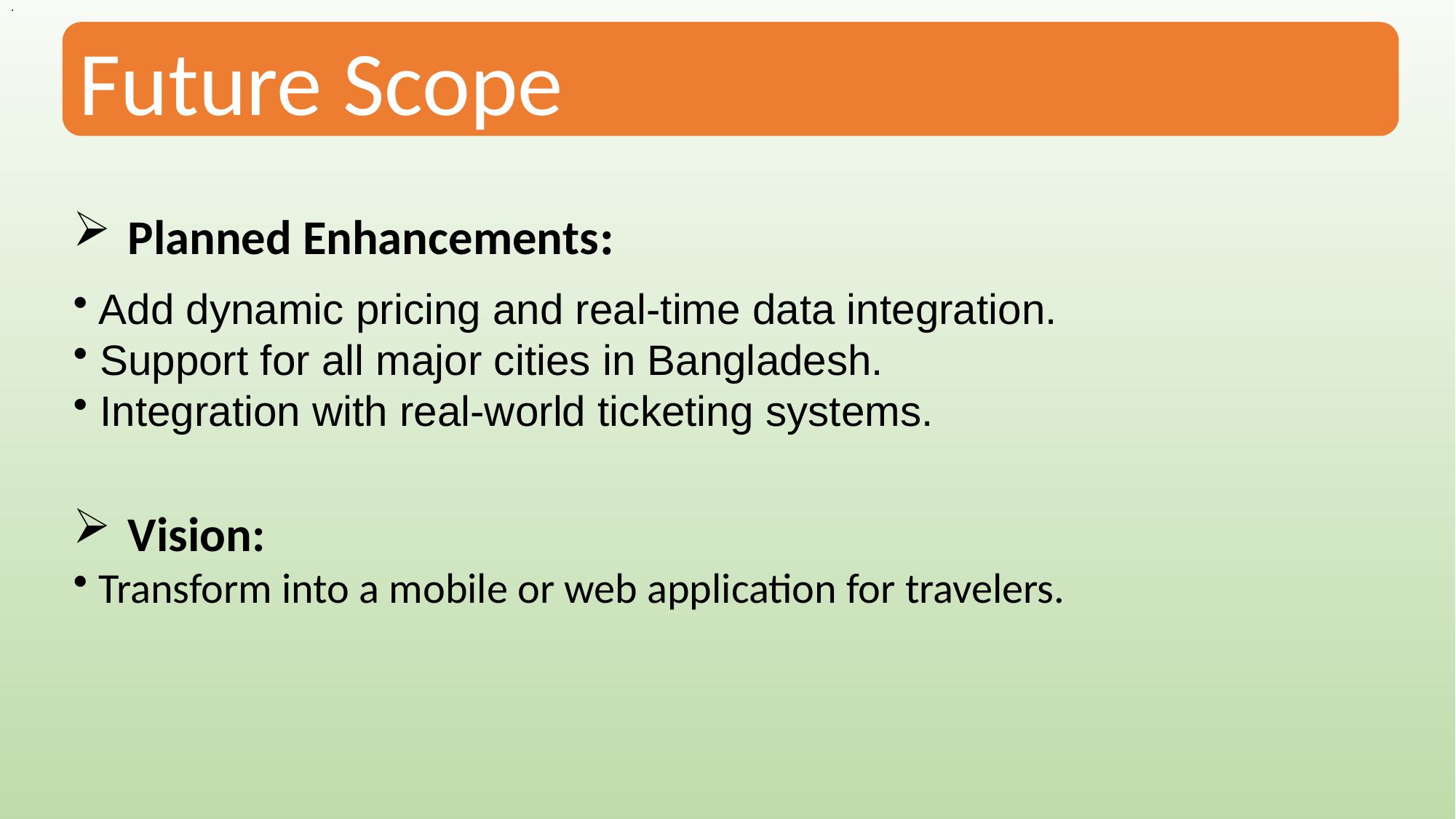

.
Future Scope
Planned Enhancements:

 Add dynamic pricing and real-time data integration.
 Support for all major cities in Bangladesh.
 Integration with real-world ticketing systems.
Vision:
 Transform into a mobile or web application for travelers.